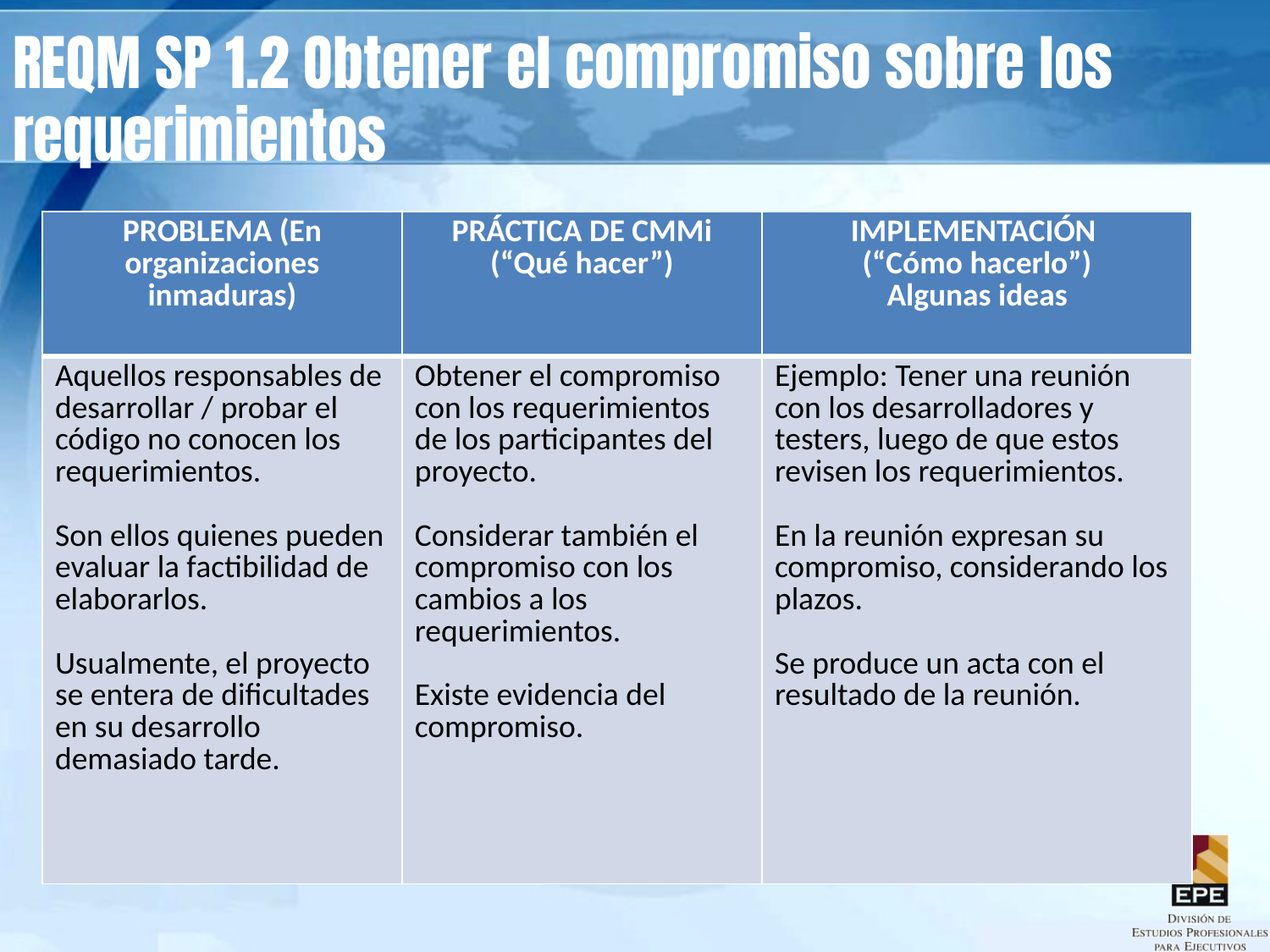

# REQM SP 1.2 Obtener el compromiso sobre los requerimientos
| PROBLEMA (En organizaciones inmaduras) | PRÁCTICA DE CMMi (“Qué hacer”) | IMPLEMENTACIÓN (“Cómo hacerlo”) Algunas ideas |
| --- | --- | --- |
| Aquellos responsables de desarrollar / probar el código no conocen los requerimientos. Son ellos quienes pueden evaluar la factibilidad de elaborarlos. Usualmente, el proyecto se entera de dificultades en su desarrollo demasiado tarde. | Obtener el compromiso con los requerimientos de los participantes del proyecto. Considerar también el compromiso con los cambios a los requerimientos. Existe evidencia del compromiso. | Ejemplo: Tener una reunión con los desarrolladores y testers, luego de que estos revisen los requerimientos. En la reunión expresan su compromiso, considerando los plazos. Se produce un acta con el resultado de la reunión. |